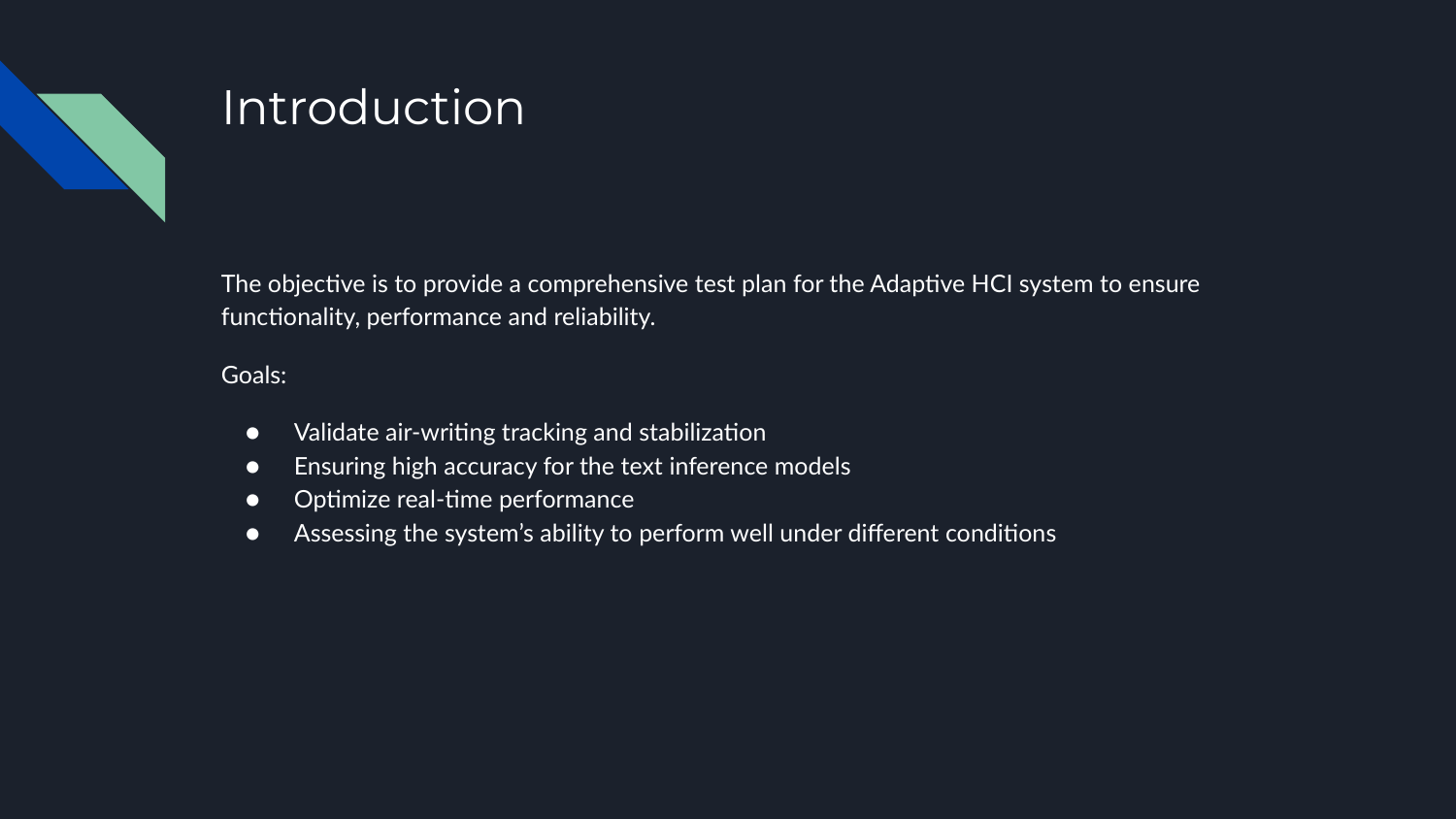

# Introduction
The objective is to provide a comprehensive test plan for the Adaptive HCI system to ensure functionality, performance and reliability.
Goals:
Validate air-writing tracking and stabilization
Ensuring high accuracy for the text inference models
Optimize real-time performance
Assessing the system’s ability to perform well under different conditions